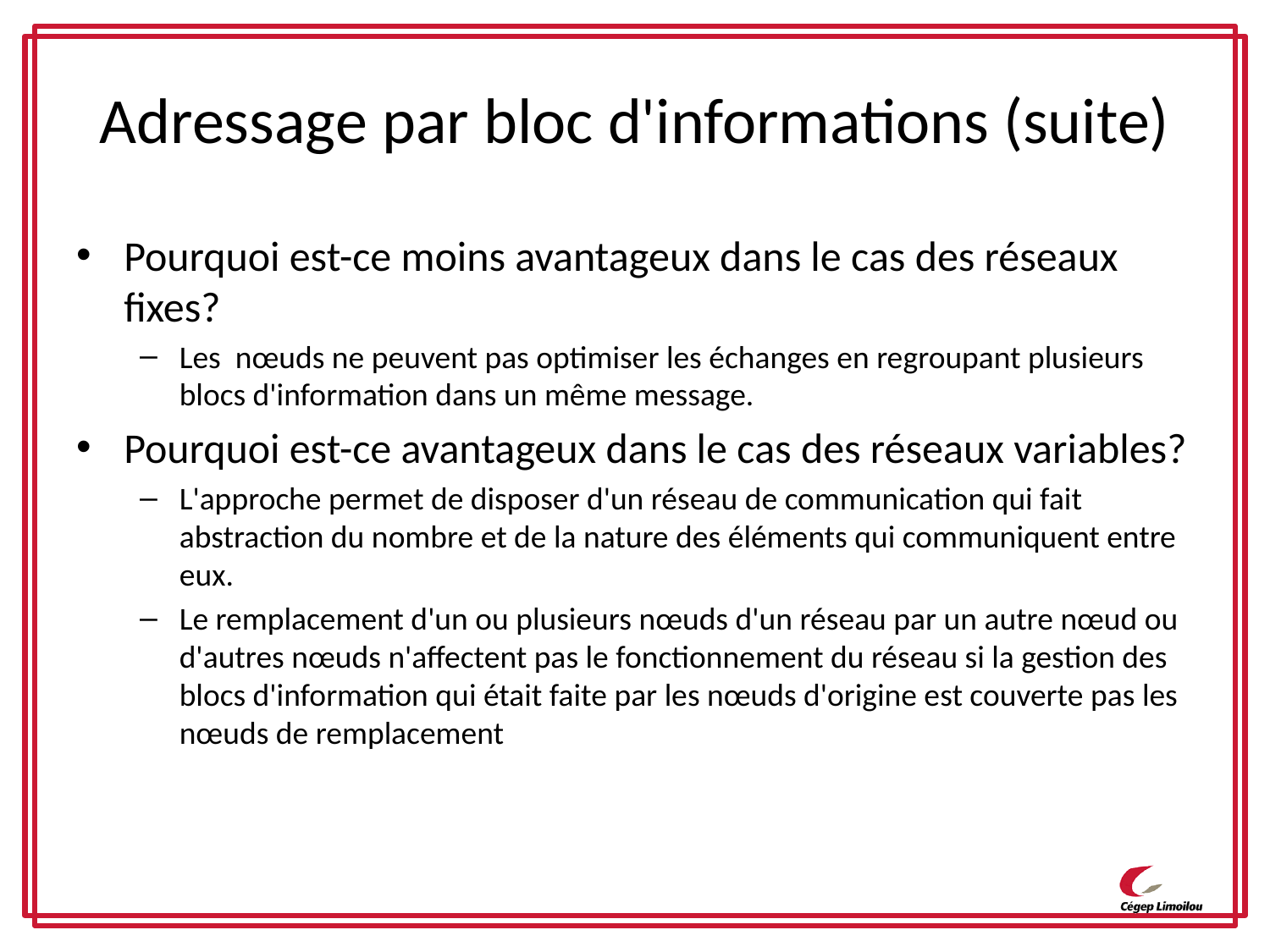

# Adressage par bloc d'informations (suite)
Pourquoi est-ce moins avantageux dans le cas des réseaux fixes?
Les  nœuds ne peuvent pas optimiser les échanges en regroupant plusieurs blocs d'information dans un même message.
Pourquoi est-ce avantageux dans le cas des réseaux variables?
L'approche permet de disposer d'un réseau de communication qui fait abstraction du nombre et de la nature des éléments qui communiquent entre eux.
Le remplacement d'un ou plusieurs nœuds d'un réseau par un autre nœud ou d'autres nœuds n'affectent pas le fonctionnement du réseau si la gestion des blocs d'information qui était faite par les nœuds d'origine est couverte pas les nœuds de remplacement